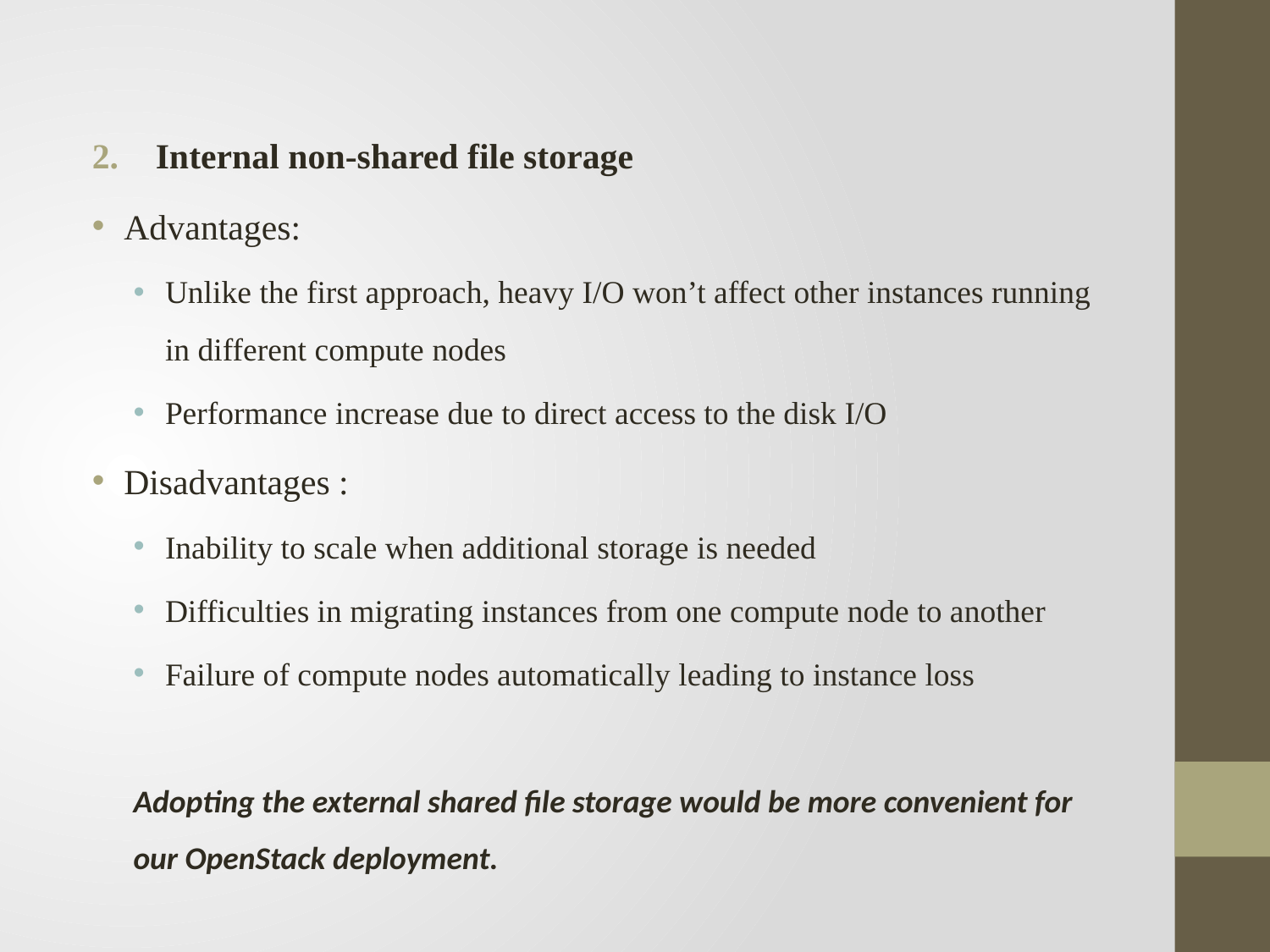

Internal non-shared file storage
Advantages:
Unlike the first approach, heavy I/O won’t affect other instances running in different compute nodes
Performance increase due to direct access to the disk I/O
Disadvantages :
Inability to scale when additional storage is needed
Difficulties in migrating instances from one compute node to another
Failure of compute nodes automatically leading to instance loss

Adopting the external shared file storage would be more convenient for our OpenStack deployment.